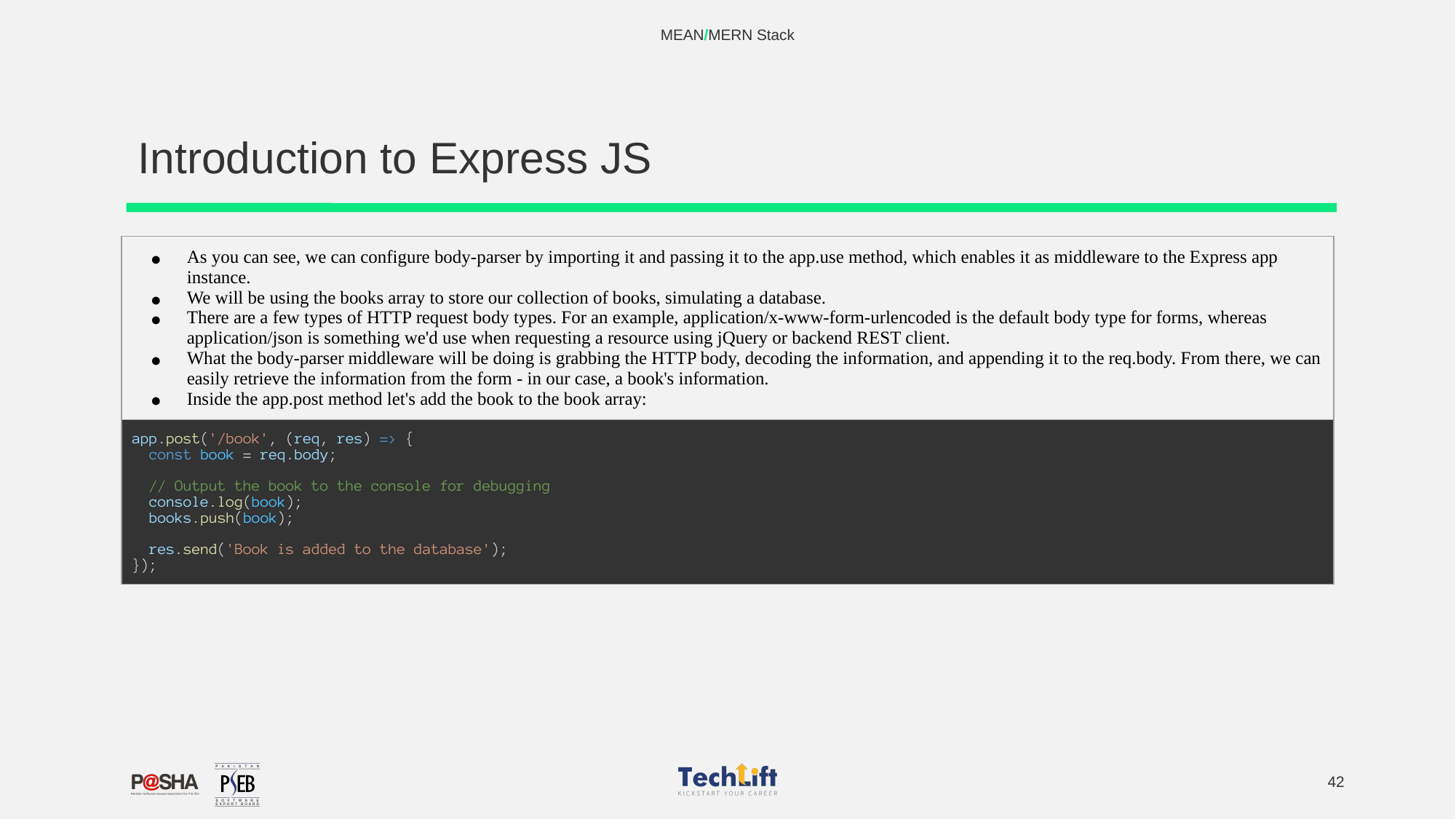

MEAN/MERN Stack
# Introduction to Express JS
| As you can see, we can configure body-parser by importing it and passing it to the app.use method, which enables it as middleware to the Express app instance. We will be using the books array to store our collection of books, simulating a database. There are a few types of HTTP request body types. For an example, application/x-www-form-urlencoded is the default body type for forms, whereas application/json is something we'd use when requesting a resource using jQuery or backend REST client. What the body-parser middleware will be doing is grabbing the HTTP body, decoding the information, and appending it to the req.body. From there, we can easily retrieve the information from the form - in our case, a book's information. Inside the app.post method let's add the book to the book array: |
| --- |
| app.post('/book', (req, res) => {   const book = req.body;   // Output the book to the console for debugging   console.log(book);   books.push(book);   res.send('Book is added to the database'); }); |
42